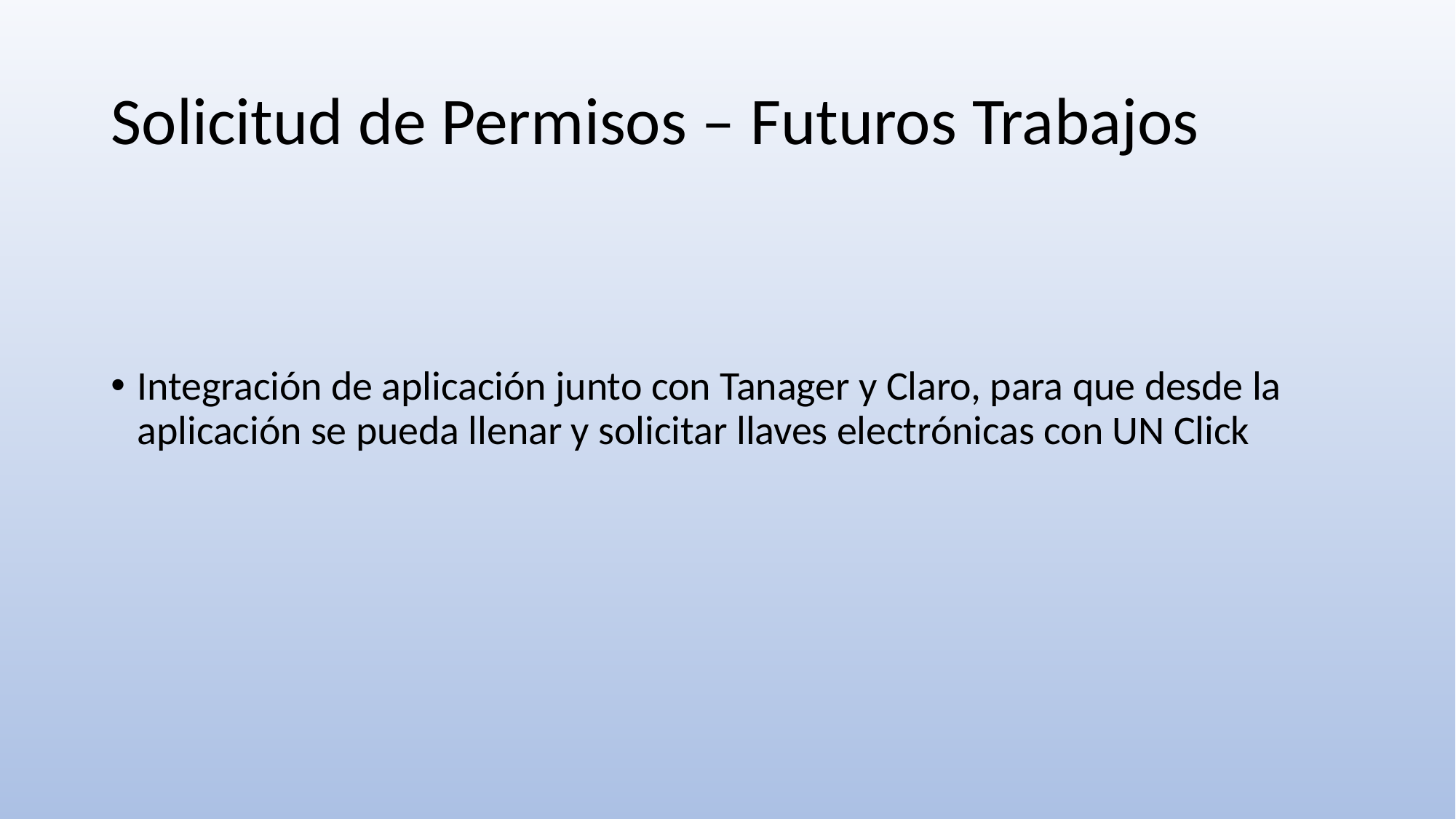

# Solicitud de Permisos – Futuros Trabajos
Integración de aplicación junto con Tanager y Claro, para que desde la aplicación se pueda llenar y solicitar llaves electrónicas con UN Click